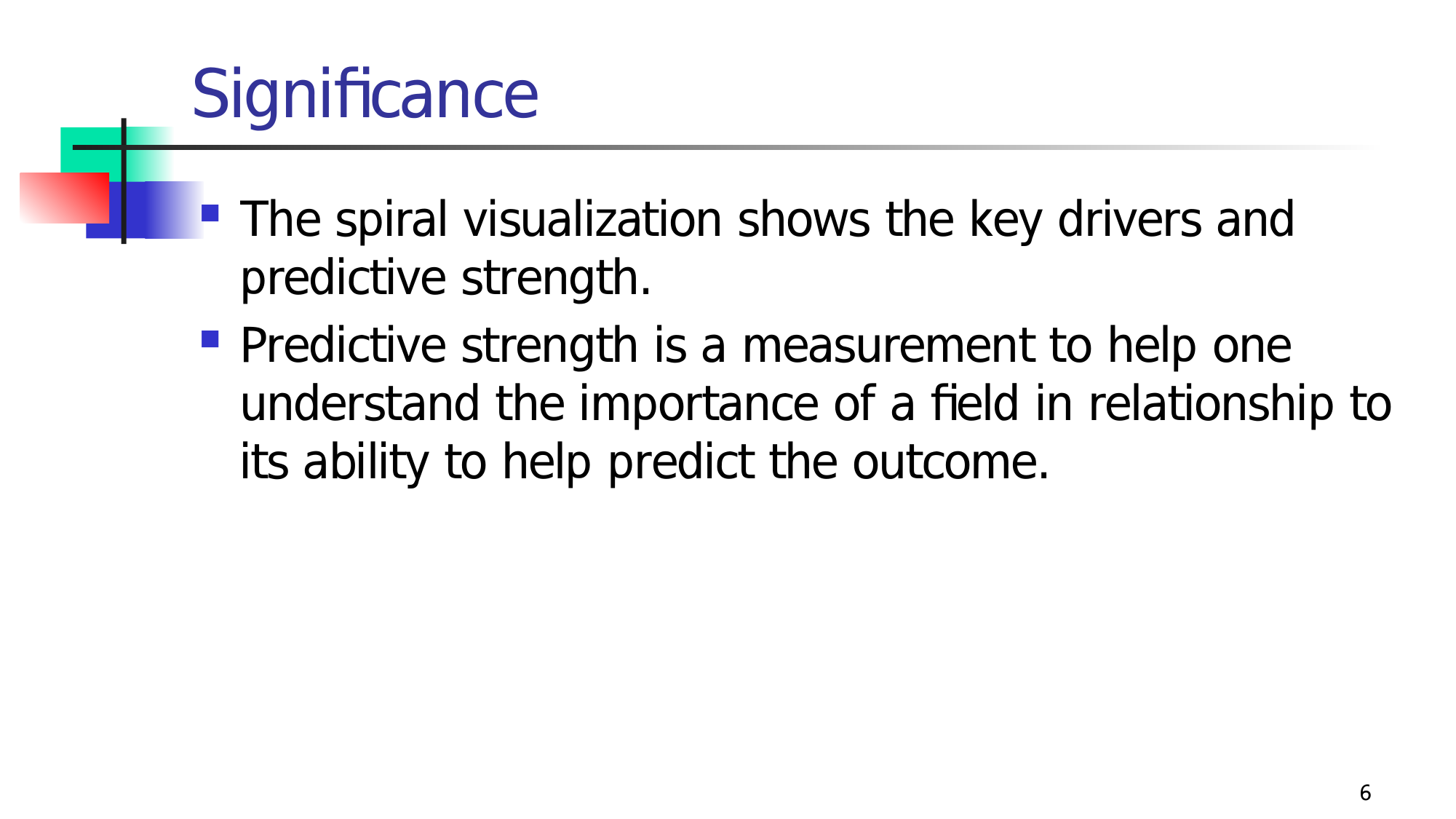

# Significance
The spiral visualization shows the key drivers and predictive strength.
Predictive strength is a measurement to help one understand the importance of a field in relationship to its ability to help predict the outcome.

6